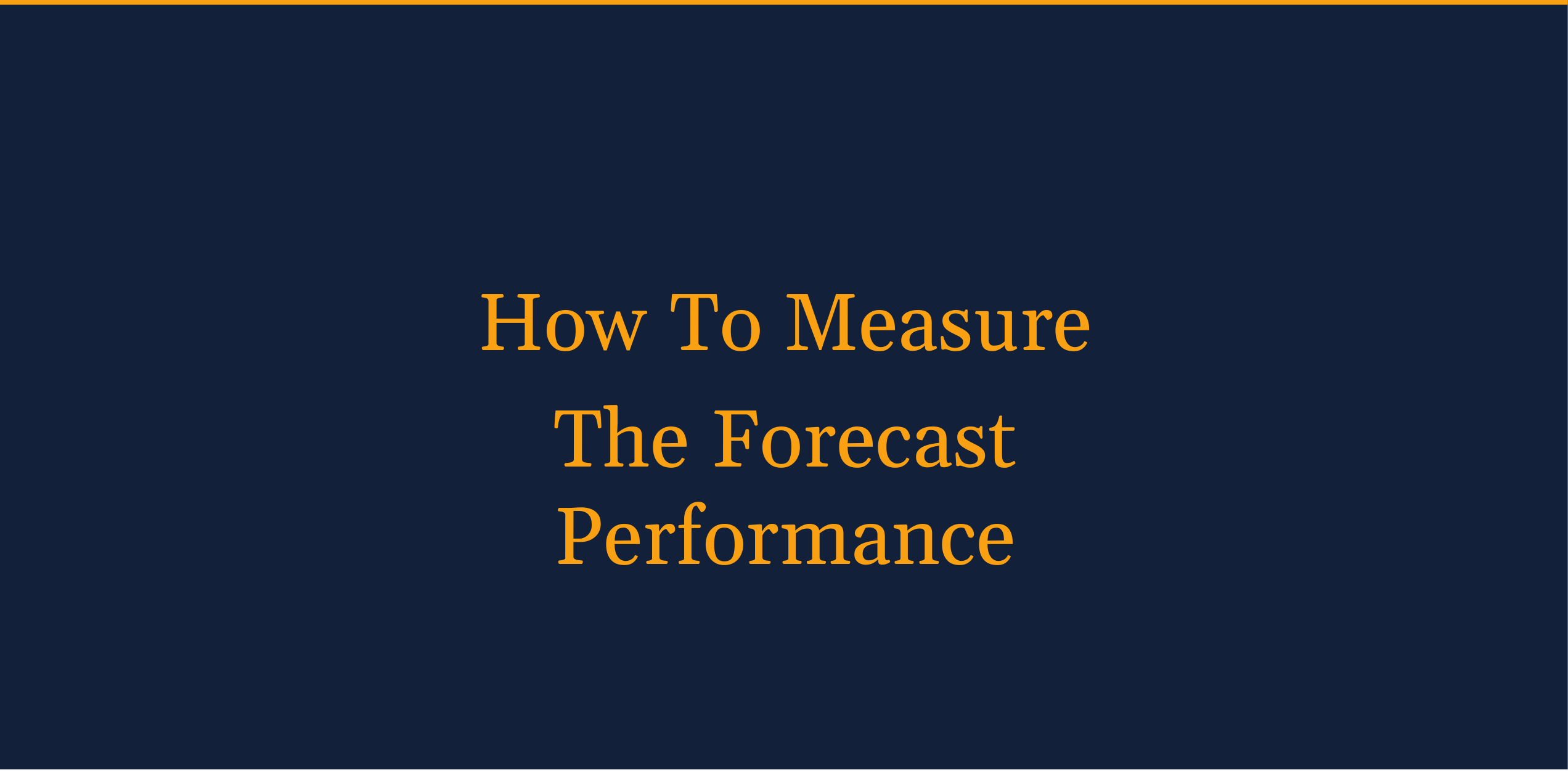

# How To Measure
The Forecast Performance